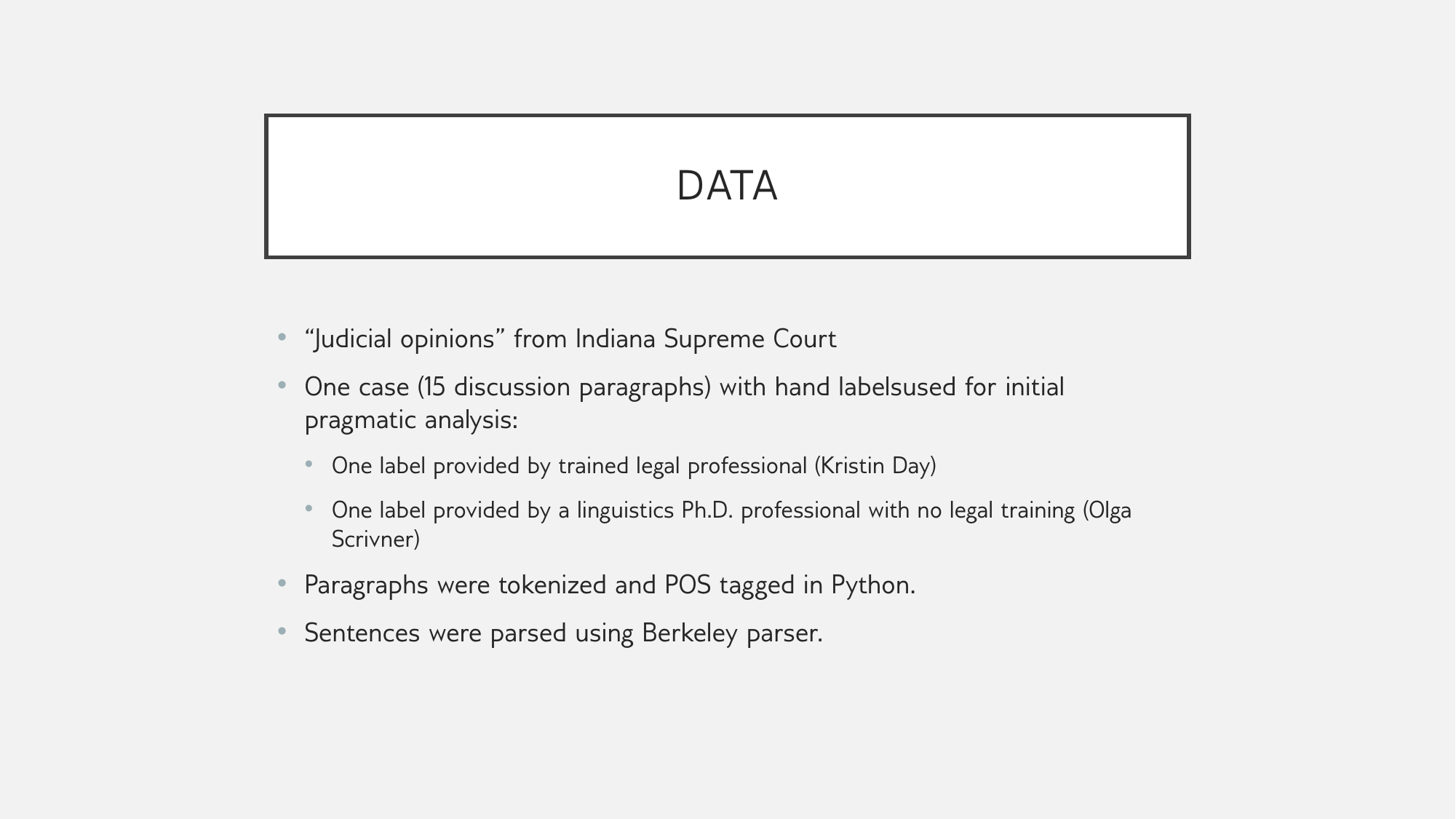

# data
“Judicial opinions” from Indiana Supreme Court
One case (15 discussion paragraphs) with hand labelsused for initial pragmatic analysis:
One label provided by trained legal professional (Kristin Day)
One label provided by a linguistics Ph.D. professional with no legal training (Olga Scrivner)
Paragraphs were tokenized and POS tagged in Python.
Sentences were parsed using Berkeley parser.